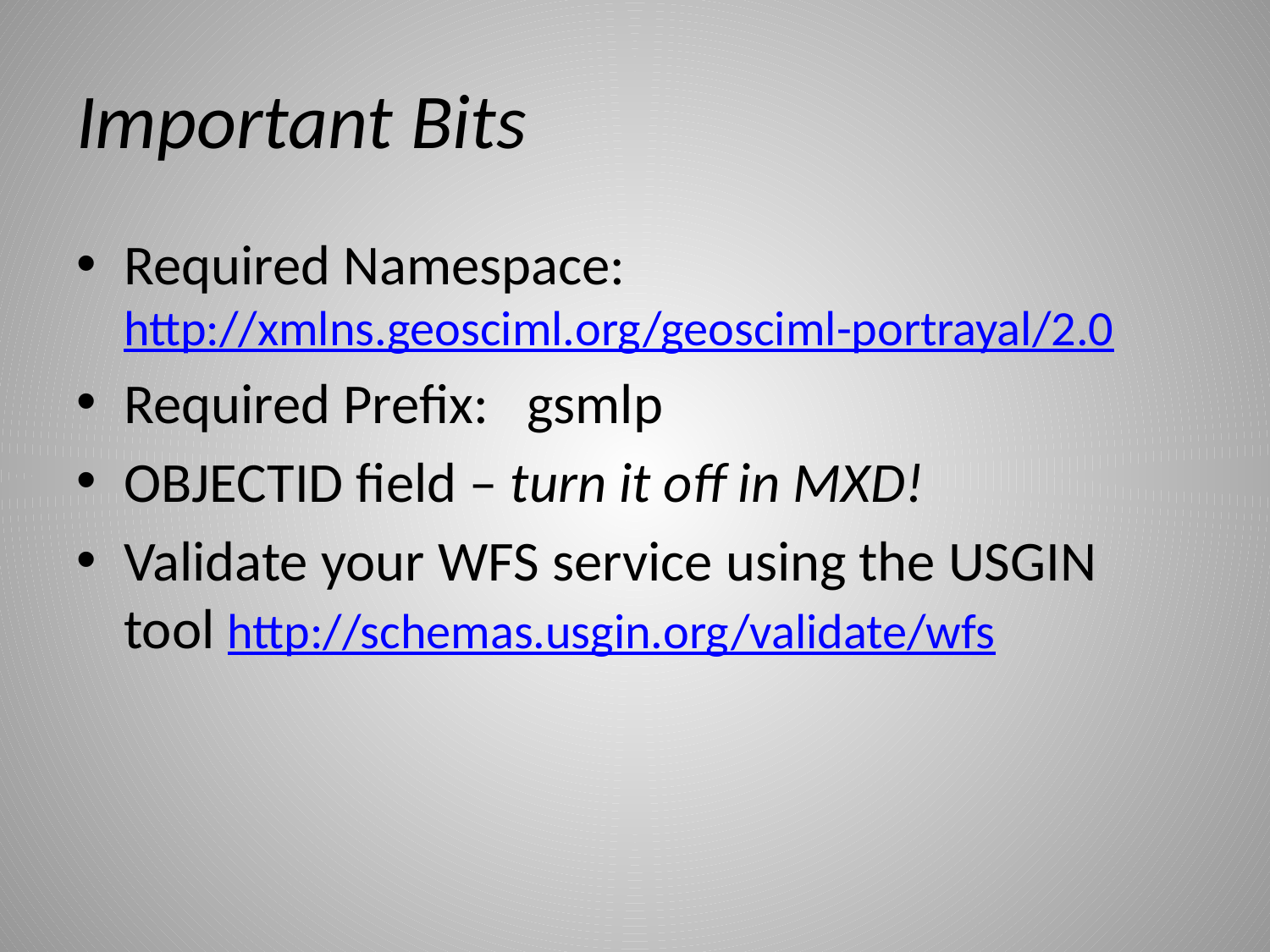

# Important Bits
Required Namespace: http://xmlns.geosciml.org/geosciml-portrayal/2.0
Required Prefix:   gsmlp
OBJECTID field – turn it off in MXD!
Validate your WFS service using the USGIN tool http://schemas.usgin.org/validate/wfs